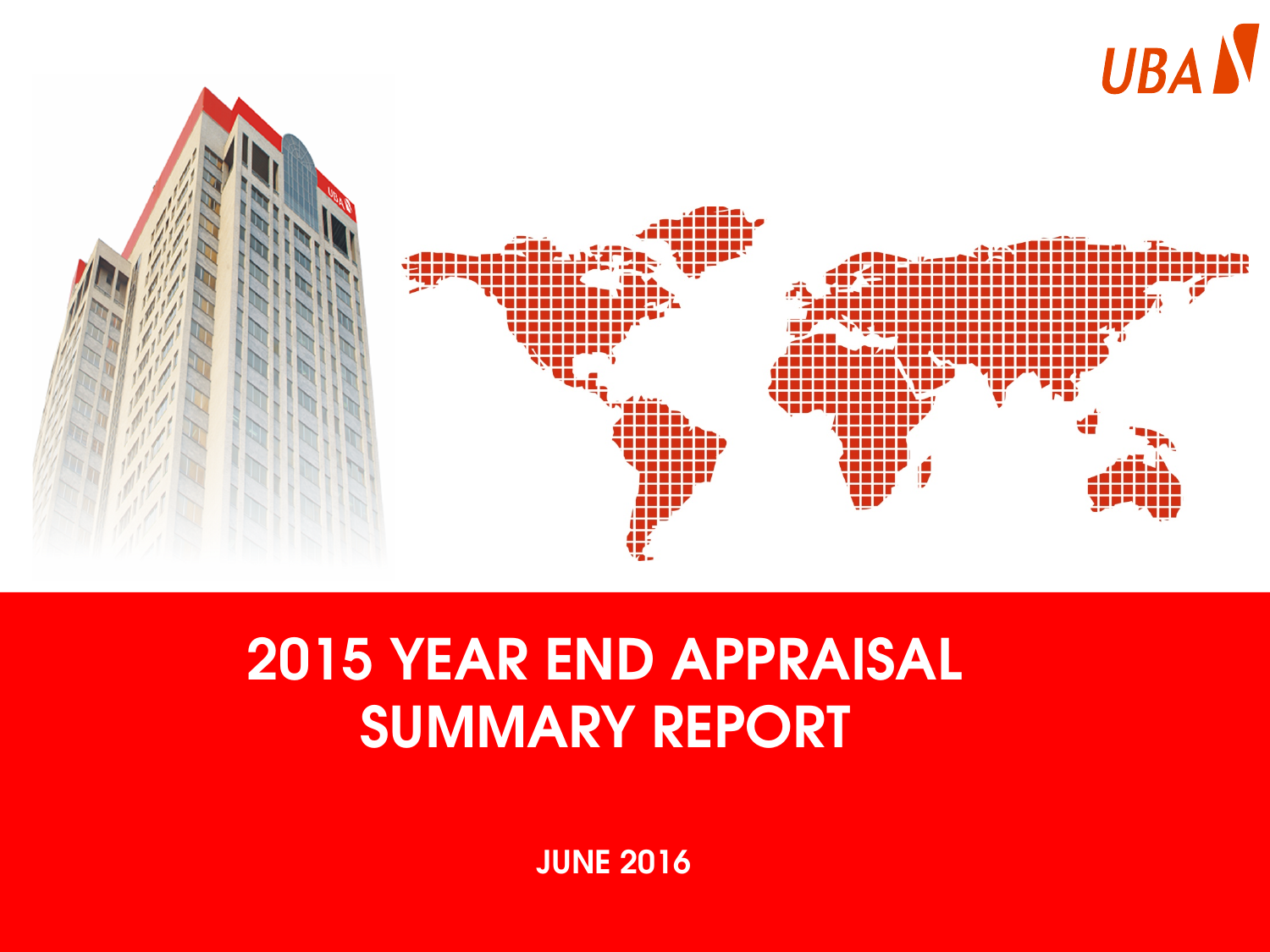

# 2015 YEAR END APPRAISAL SUMMARY REPORT
JUNE 2016